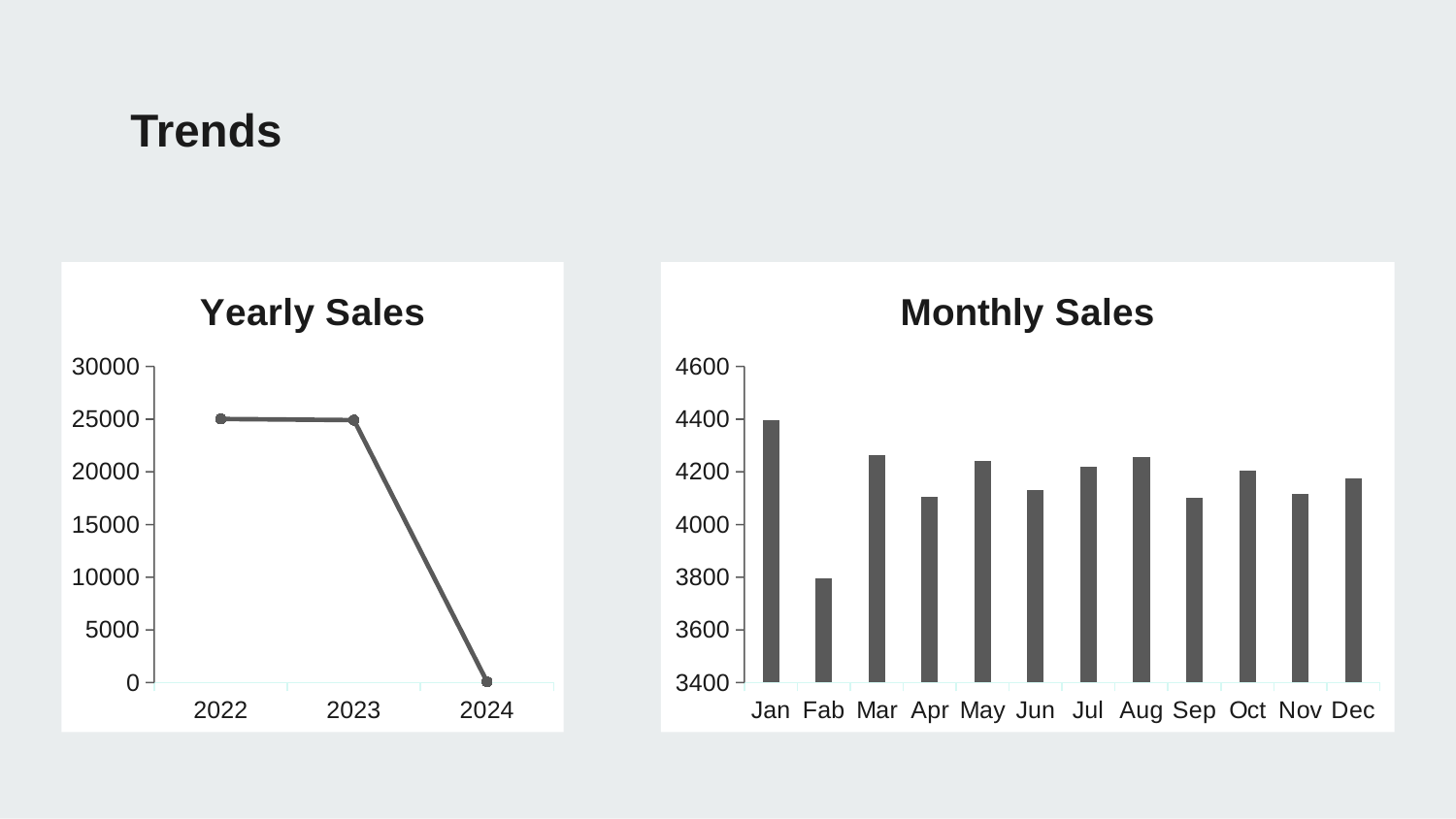

# Trends

### Chart: Yearly Sales

| Category | Total Sales |
|---|---|
| 2022 | 25019.0 |
| 2023 | 24914.0 |
| 2024 | 67.0 |

### Chart: Monthly Sales

| Category | Total Sales |
|---|---|
| Jan | 4396.0 |
| Fab | 3795.0 |
| Mar | 4262.0 |
| Apr | 4104.0 |
| May | 4240.0 |
| Jun | 4130.0 |
| Jul | 4220.0 |
| Aug | 4256.0 |
| Sep | 4102.0 |
| Oct | 4205.0 |
| Nov | 4116.0 |
| Dec | 4174.0 |